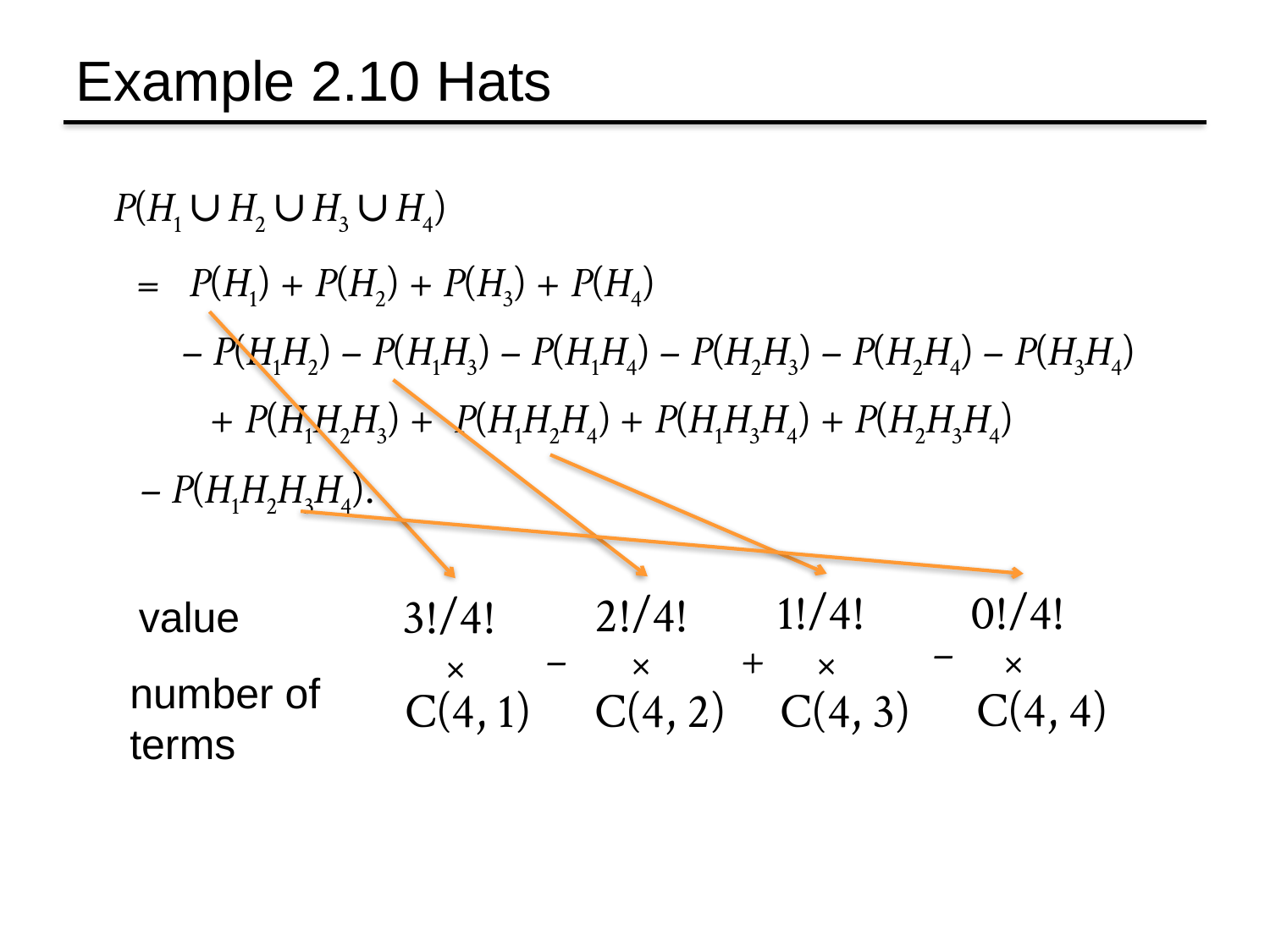

# Example 2.10 Hats
P(H1 ∪ H2 ∪ H3 ∪ H4)
=   P(H1) + P(H2) + P(H3) + P(H4)
– P(H1H2) – P(H1H3) – P(H1H4) – P(H2H3) – P(H2H4) – P(H3H4)
+ P(H1H2H3) +  P(H1H2H4) + P(H1H3H4) + P(H2H3H4)
– P(H1H2H3H4).
0!/4!
1!/4!
2!/4!
3!/4!
value
–
–
+
×
×
×
×
number of
terms
C(4, 4)
C(4, 3)
C(4, 1)
C(4, 2)